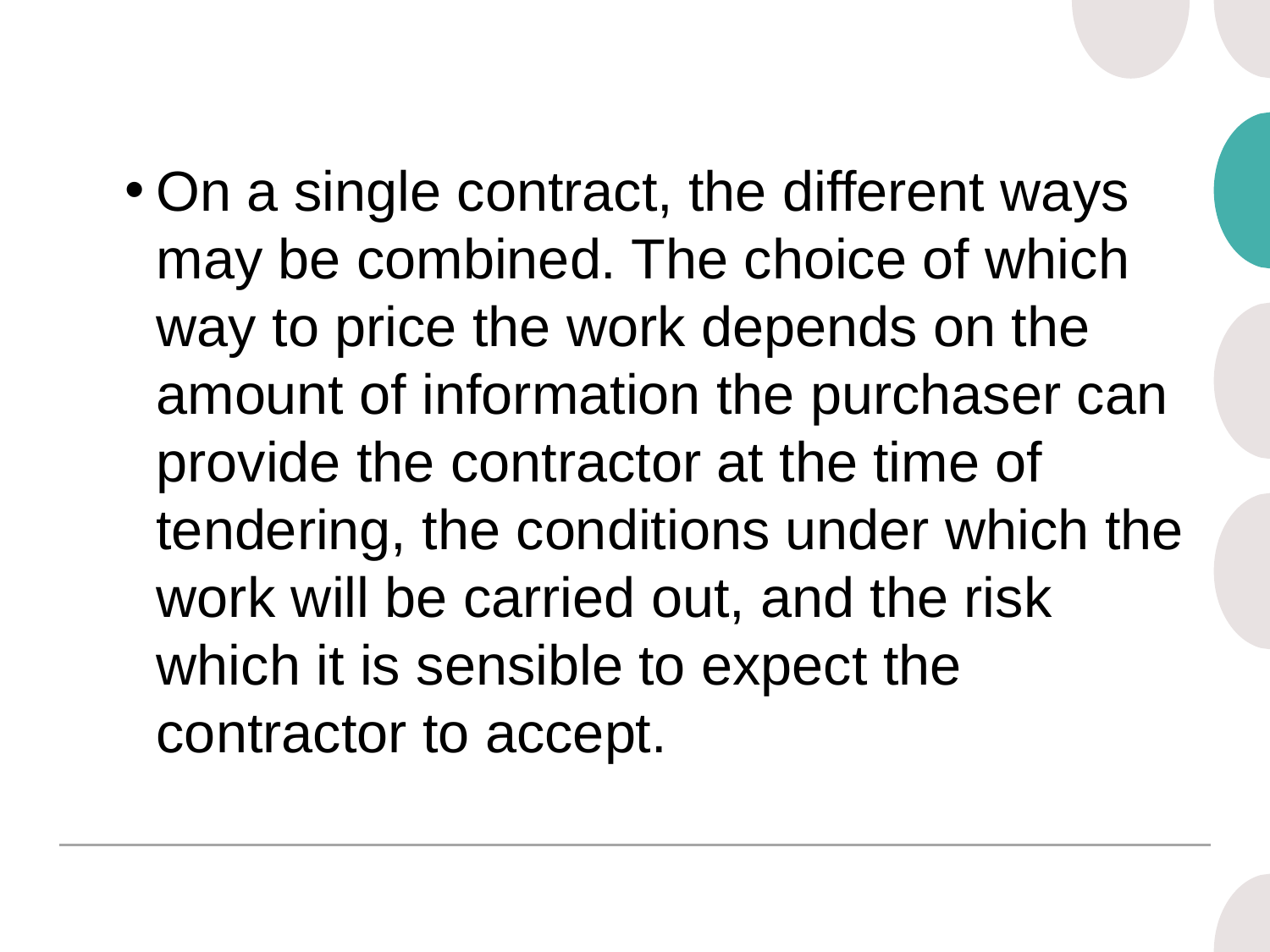

On a single contract, the different ways may be combined. The choice of which way to price the work depends on the amount of information the purchaser can provide the contractor at the time of tendering, the conditions under which the work will be carried out, and the risk which it is sensible to expect the contractor to accept.